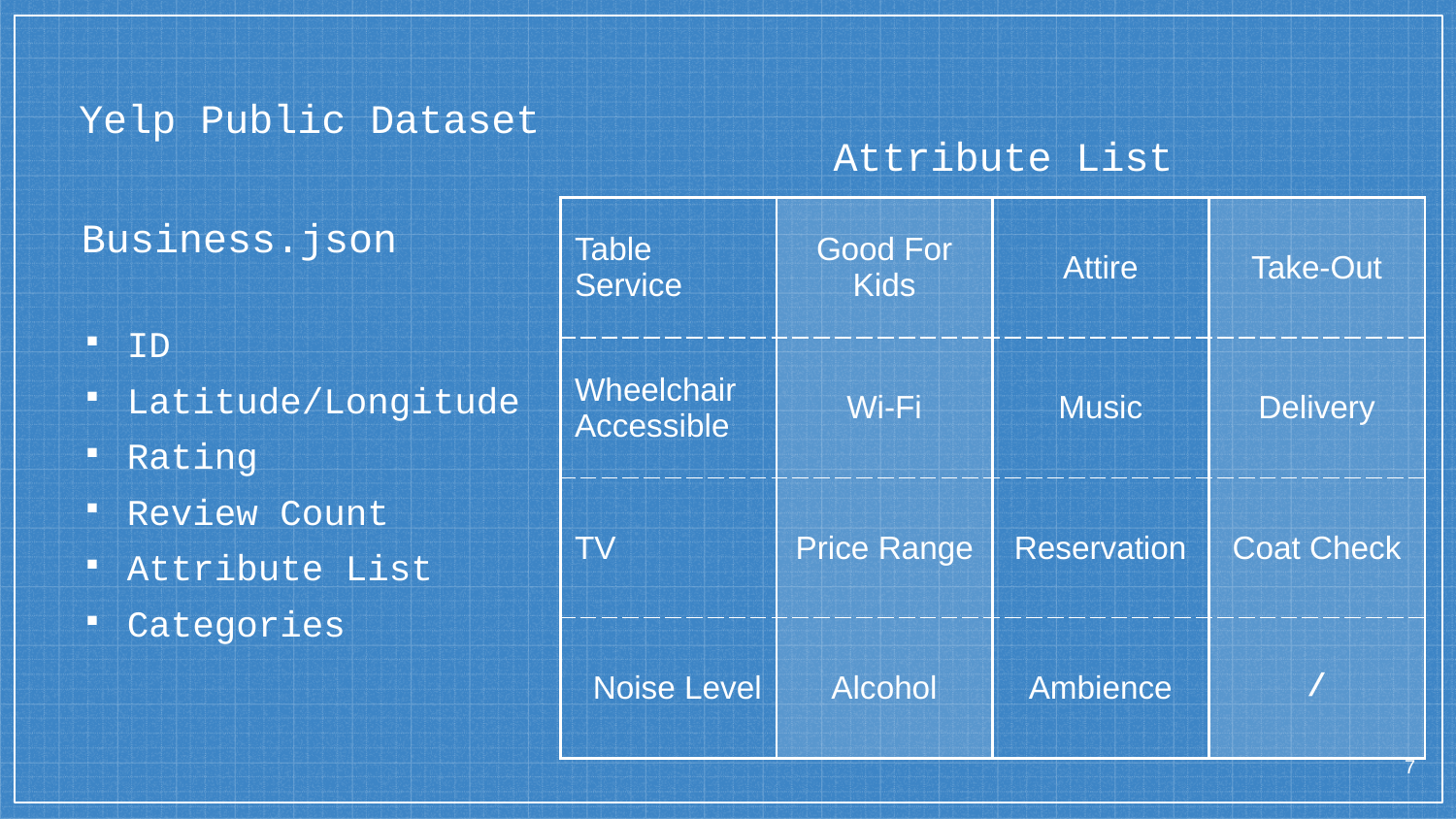

# Yelp Public Dataset
Attribute List
Business.json
ID
Latitude/Longitude
Rating
Review Count
Attribute List
Categories
| Table Service | Good For Kids | Attire | Take-Out |
| --- | --- | --- | --- |
| Wheelchair Accessible | Wi-Fi | Music | Delivery |
| TV | Price Range | Reservation | Coat Check |
| Noise Level | Alcohol | Ambience | / |
7